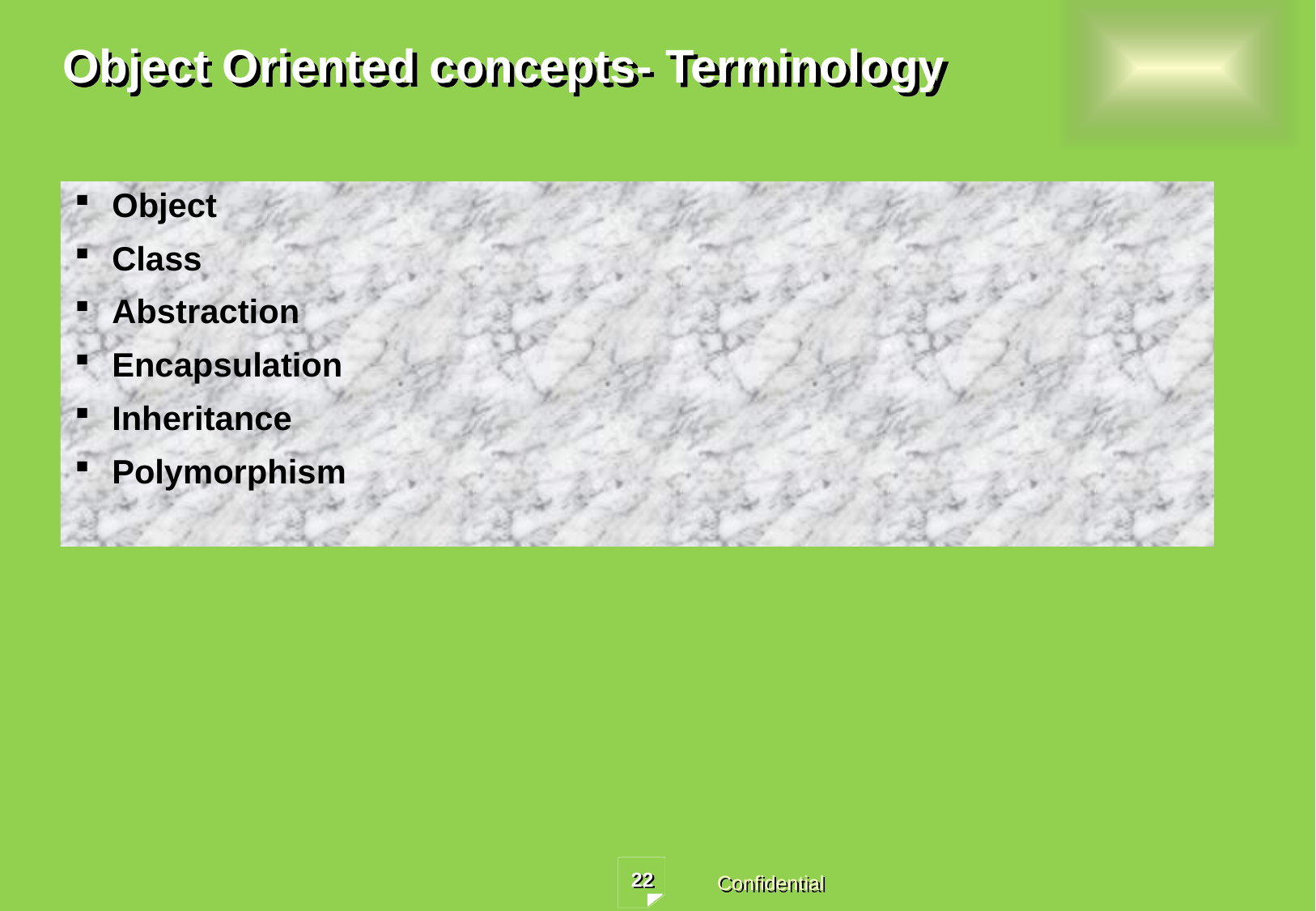

# Object Oriented concepts- Terminology

Object
Class
Abstraction
Encapsulation
Inheritance
Polymorphism

22